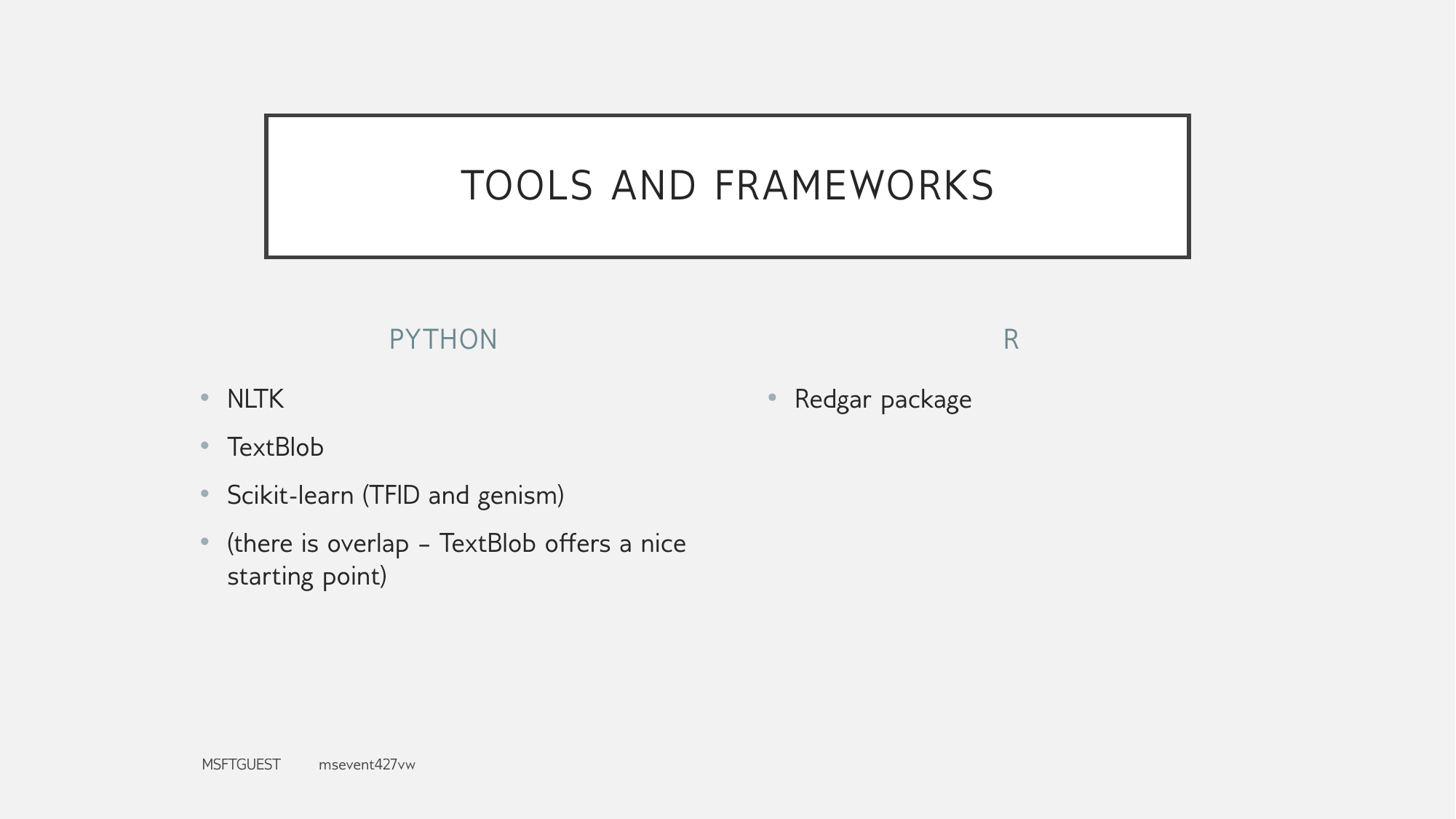

# Tools and frameworks
Python
R
NLTK
TextBlob
Scikit-learn (TFID and genism)
(there is overlap – TextBlob offers a nice starting point)

Redgar package
MSFTGUEST        msevent427vw